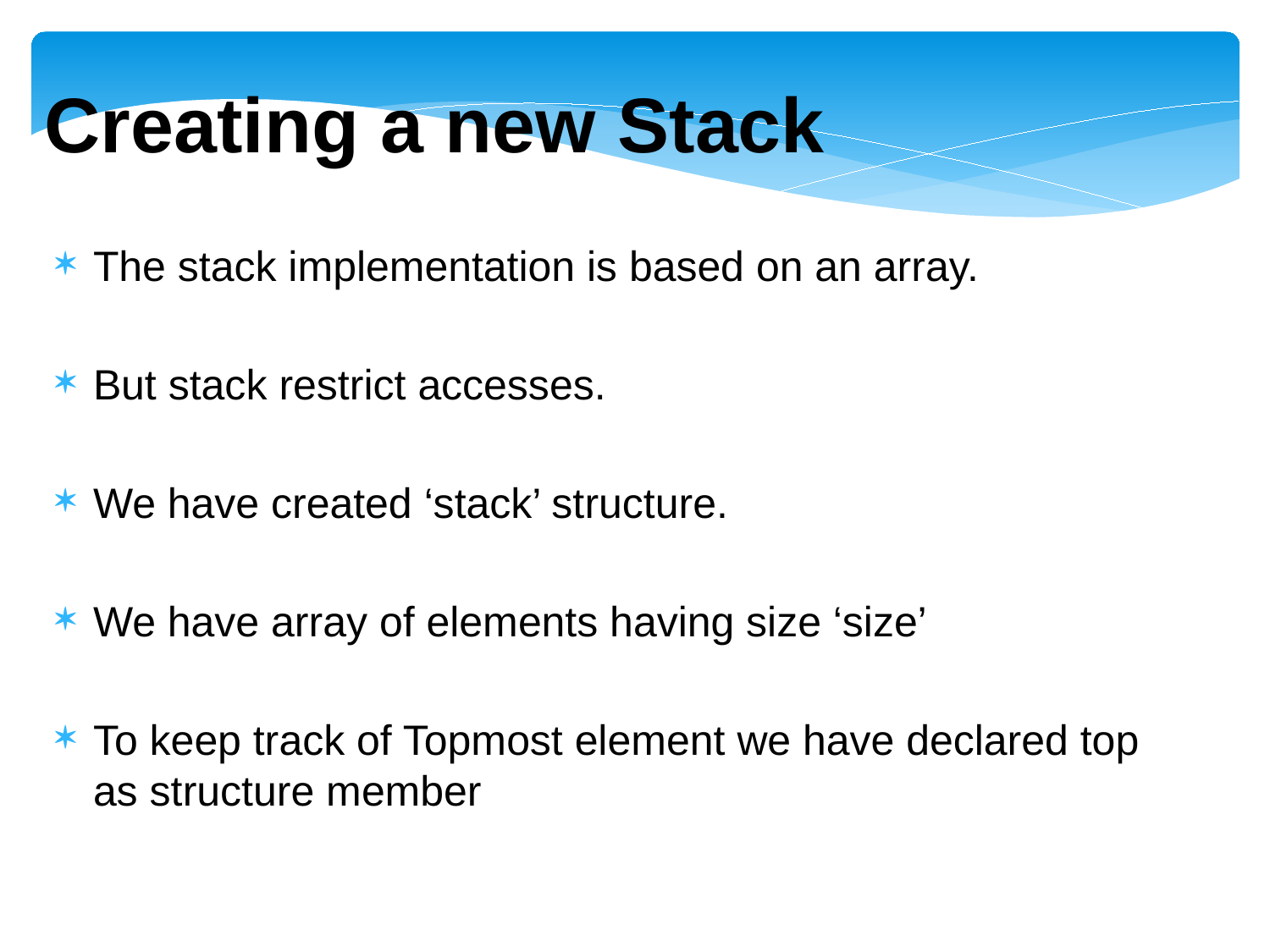

Creating a new Stack
The stack implementation is based on an array.

But stack restrict accesses.

We have created ‘stack’ structure.

We have array of elements having size ‘size’

To keep track of Topmost element we have declared top as structure member